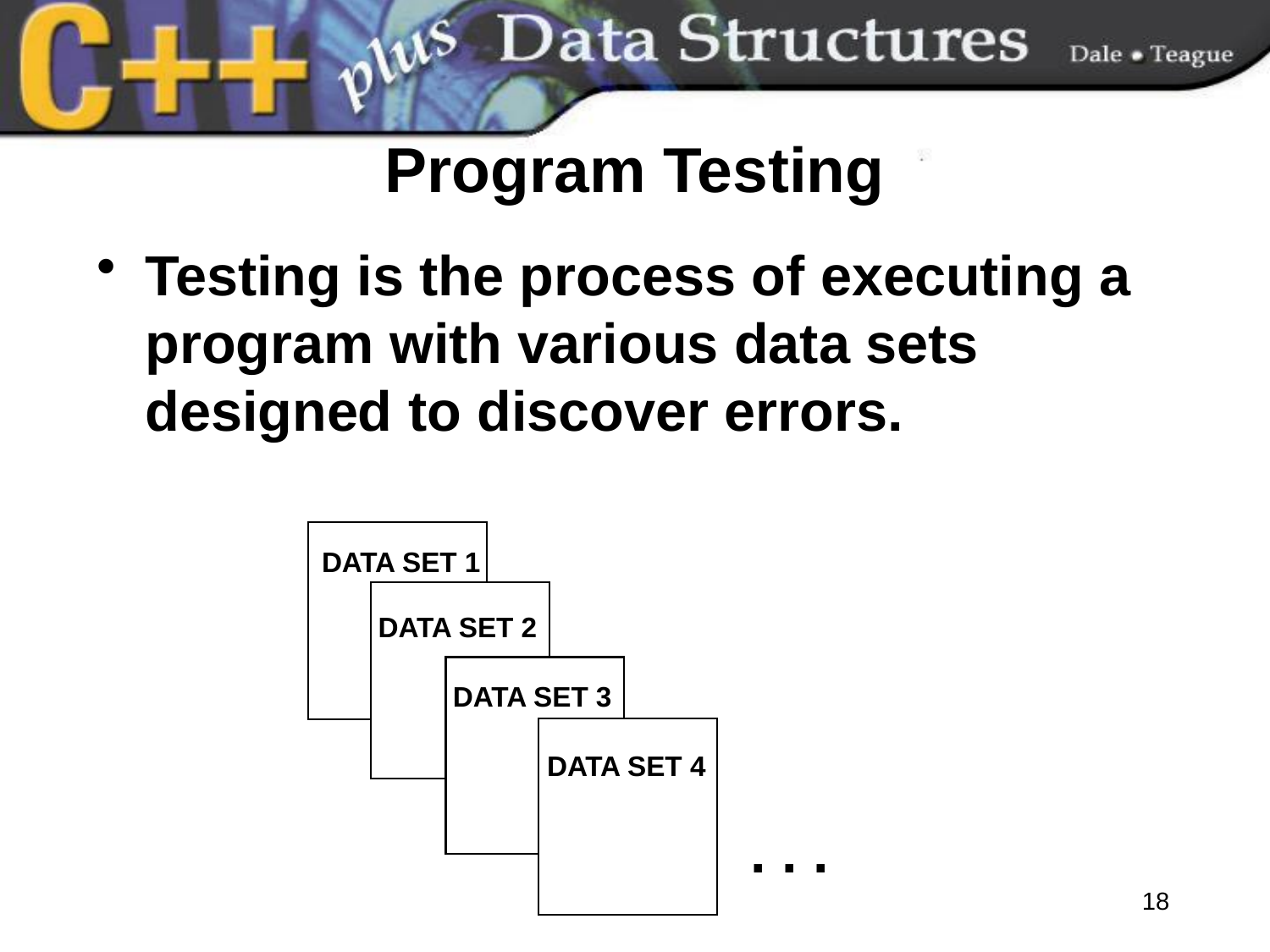

# Program Testing
Testing is the process of executing a program with various data sets designed to discover errors.

DATA SET 1

DATA SET 2

DATA SET 3

DATA SET 4

                          . . .